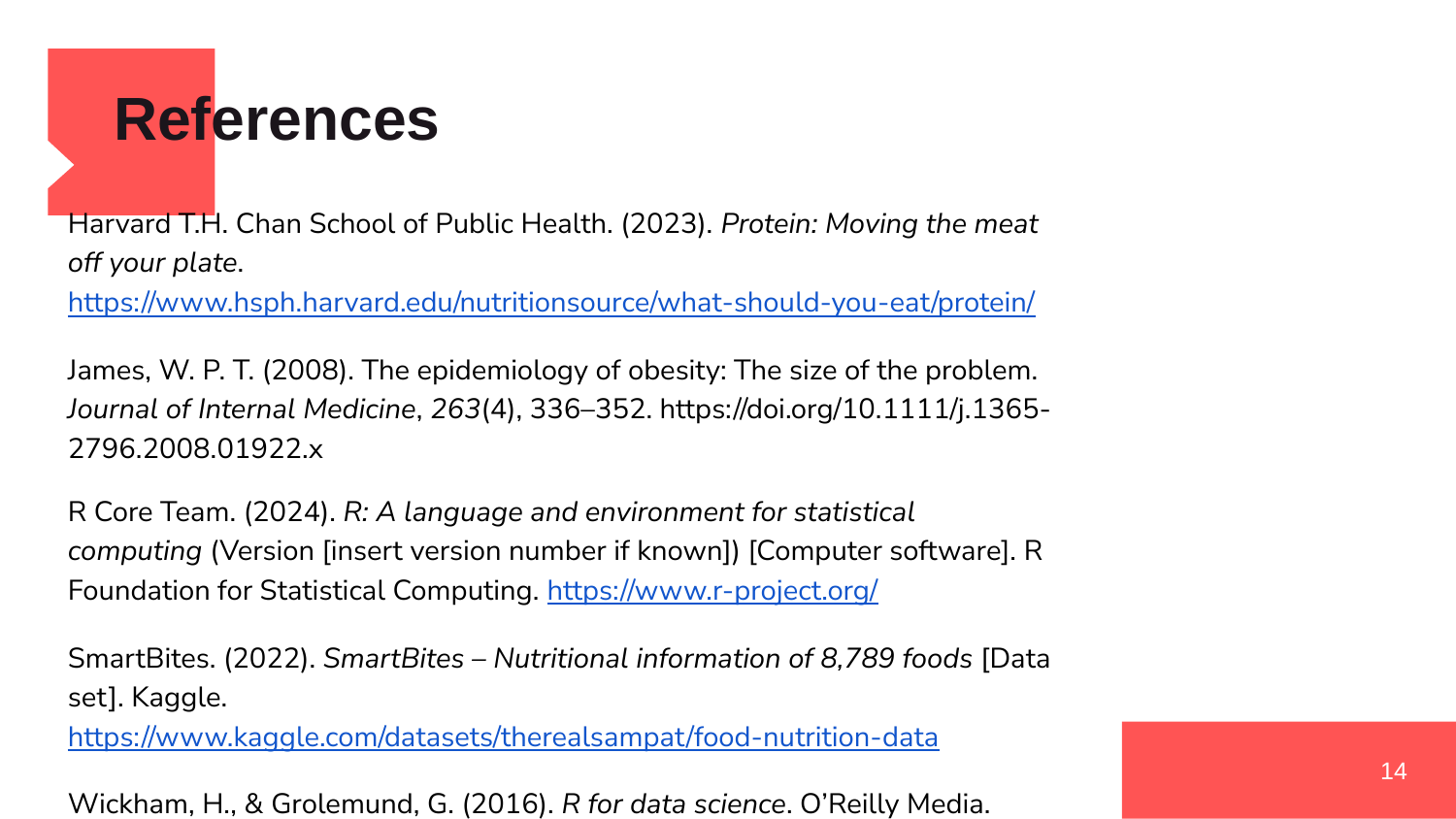

# References
Harvard T.H. Chan School of Public Health. (2023). Protein: Moving the meat off your plate. https://www.hsph.harvard.edu/nutritionsource/what-should-you-eat/protein/
James, W. P. T. (2008). The epidemiology of obesity: The size of the problem. Journal of Internal Medicine, 263(4), 336–352. https://doi.org/10.1111/j.1365-2796.2008.01922.x
R Core Team. (2024). R: A language and environment for statistical computing (Version [insert version number if known]) [Computer software]. R Foundation for Statistical Computing. https://www.r-project.org/
SmartBites. (2022). SmartBites – Nutritional information of 8,789 foods [Data set]. Kaggle. https://www.kaggle.com/datasets/therealsampat/food-nutrition-data
Wickham, H., & Grolemund, G. (2016). R for data science. O’Reilly Media.

14